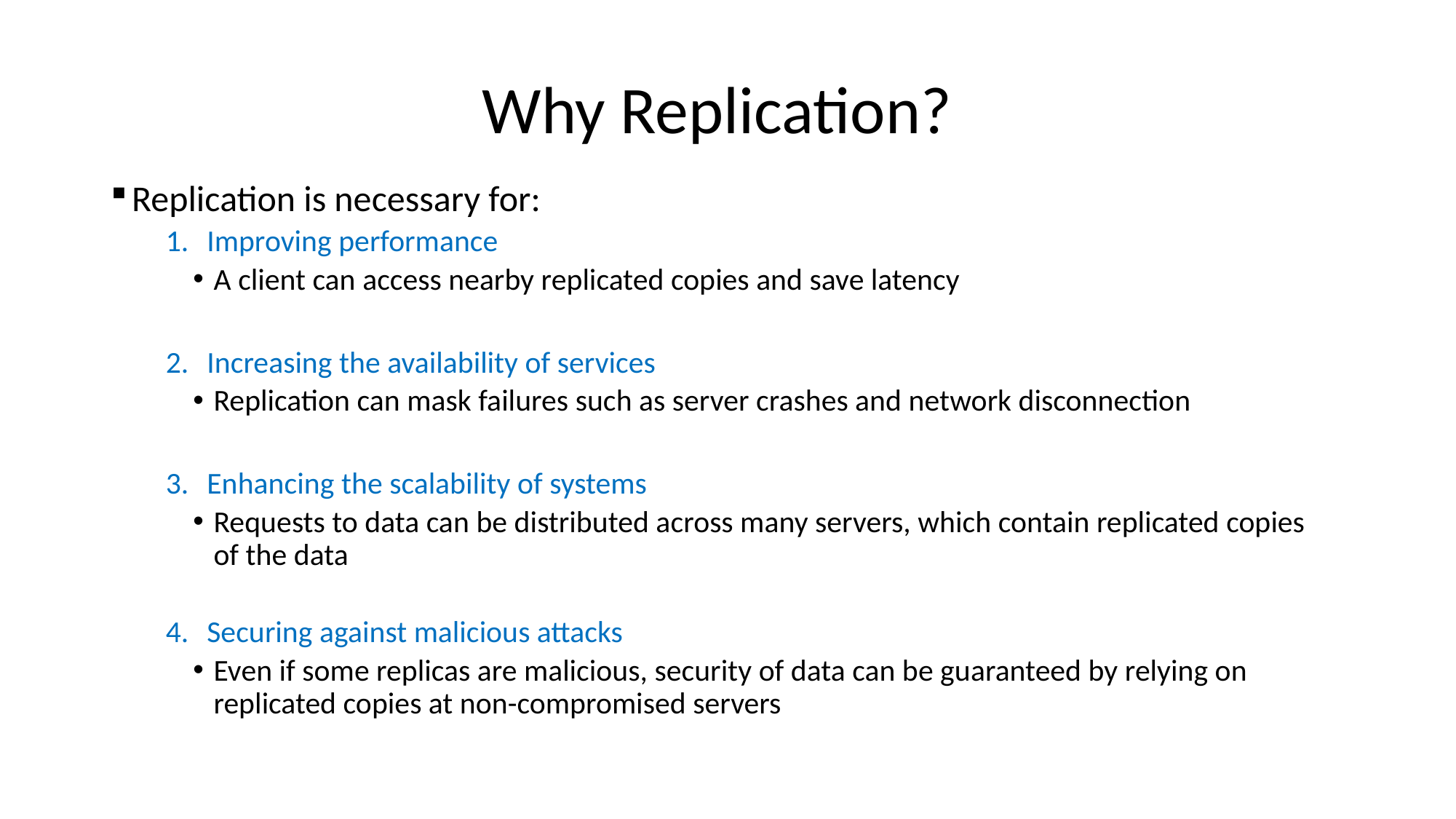

# Why Replication?
Replication is necessary for:
Improving performance
A client can access nearby replicated copies and save latency

Increasing the availability of services
Replication can mask failures such as server crashes and network disconnection

Enhancing the scalability of systems
Requests to data can be distributed across many servers, which contain replicated copies of the data

Securing against malicious attacks
Even if some replicas are malicious, security of data can be guaranteed by relying on replicated copies at non-compromised servers